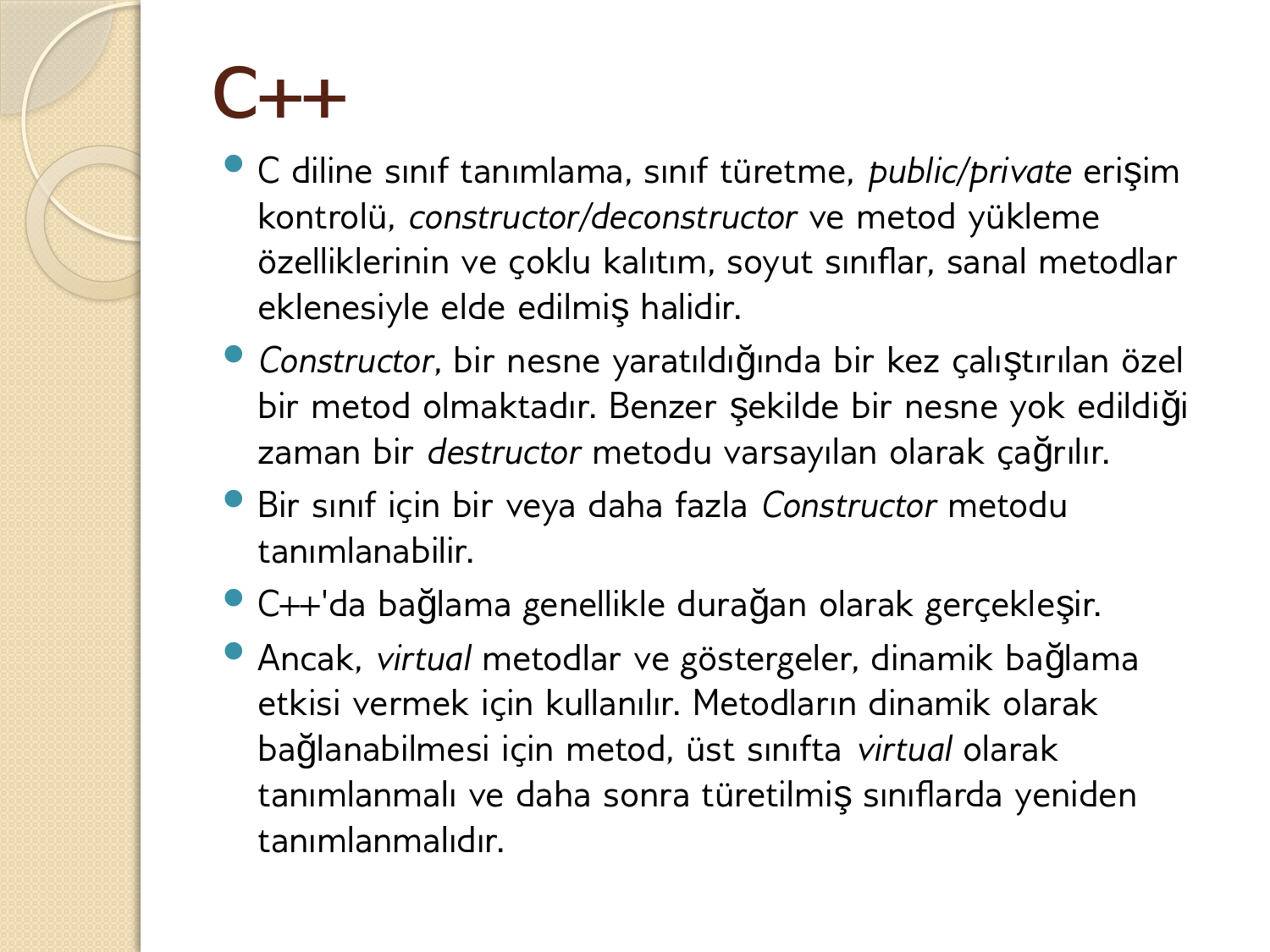

# C++
C diline sınıf tanımlama, sınıf türetme, public/private erişim kontrolü, constructor/deconstructor ve metod yükleme özelliklerinin ve çoklu kalıtım, soyut sınıflar, sanal metodlar eklenesiyle elde edilmiş halidir.
Constructor, bir nesne yaratıldığında bir kez çalıştırılan özel bir metod olmaktadır. Benzer şekilde bir nesne yok edildiği zaman bir destructor metodu varsayılan olarak çağrılır.
Bir sınıf için bir veya daha fazla Constructor metodu tanımlanabilir.
C++'da bağlama genellikle durağan olarak gerçekleşir.
Ancak, virtual metodlar ve göstergeler, dinamik bağlama etkisi vermek için kullanılır. Metodların dinamik olarak bağlanabilmesi için metod, üst sınıfta virtual olarak tanımlanmalı ve daha sonra türetilmiş sınıflarda yeniden tanımlanmalıdır.